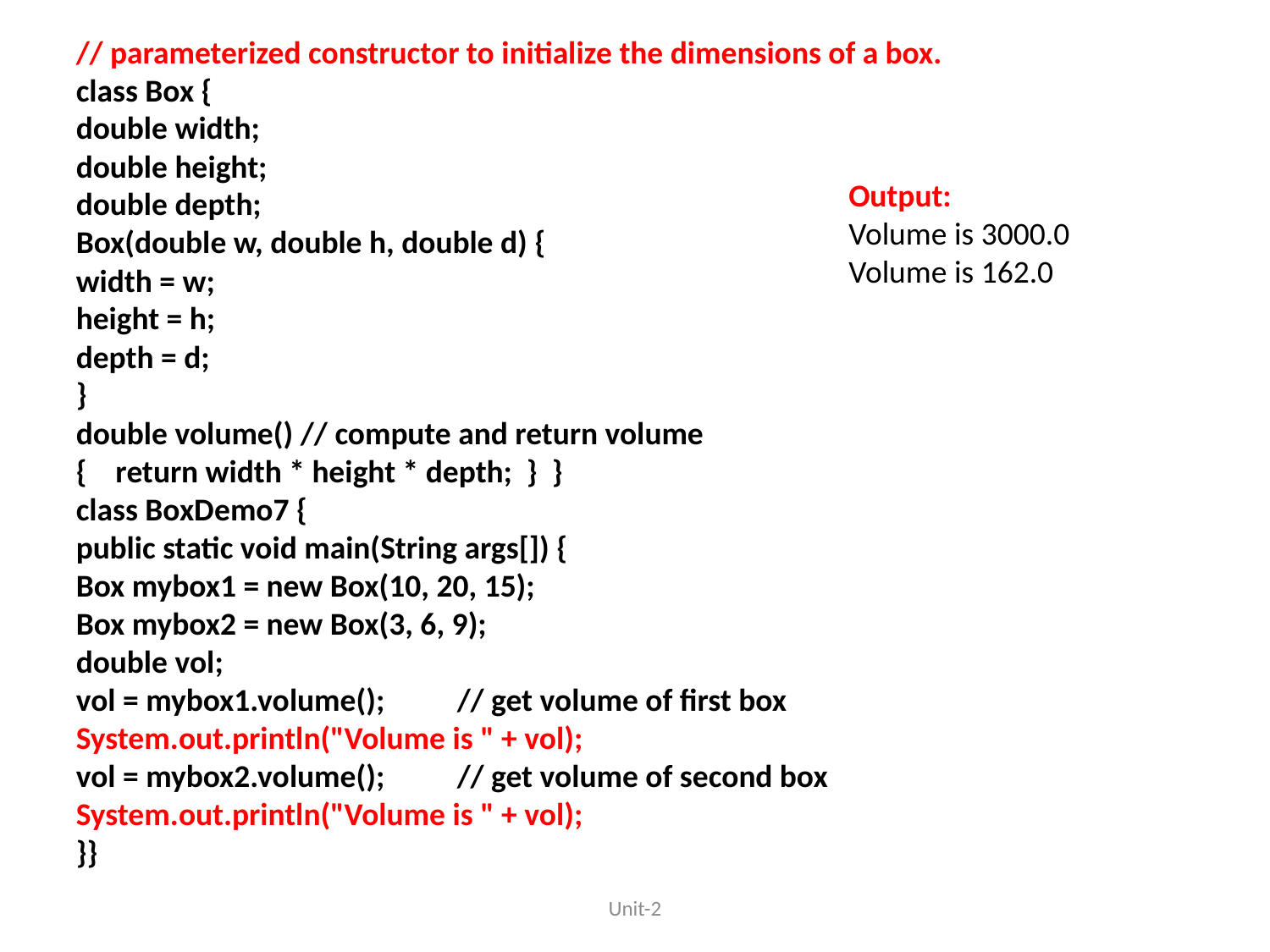

// parameterized constructor to initialize the dimensions of a box.
class Box {
double width;
double height;
double depth;
Box(double w, double h, double d) {
width = w;
height = h;
depth = d;
}
double volume() // compute and return volume
{    return width * height * depth;  }  }
class BoxDemo7 {
public static void main(String args[]) {
Box mybox1 = new Box(10, 20, 15);
Box mybox2 = new Box(3, 6, 9);
double vol;
vol = mybox1.volume();	// get volume of first box
System.out.println("Volume is " + vol);
vol = mybox2.volume(); 	// get volume of second box
System.out.println("Volume is " + vol);
}}
Output:
Volume is 3000.0
Volume is 162.0
Unit-2